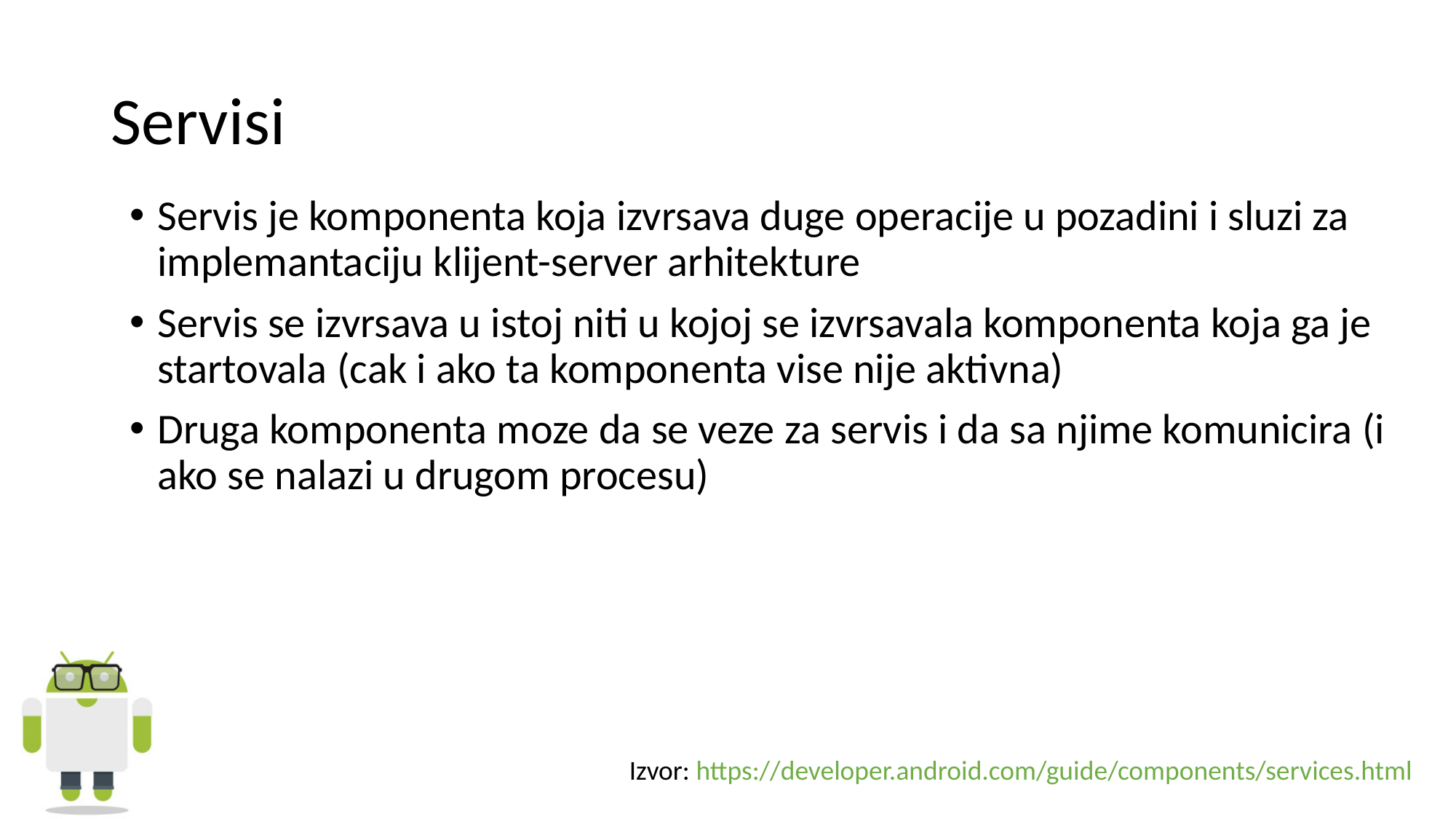

# Servisi
Servis je komponenta koja izvrsava duge operacije u pozadini i sluzi za implemantaciju klijent-server arhitekture
Servis se izvrsava u istoj niti u kojoj se izvrsavala komponenta koja ga je startovala (cak i ako ta komponenta vise nije aktivna)
Druga komponenta moze da se veze za servis i da sa njime komunicira (i ako se nalazi u drugom procesu)
Izvor: https://developer.android.com/guide/components/services.html